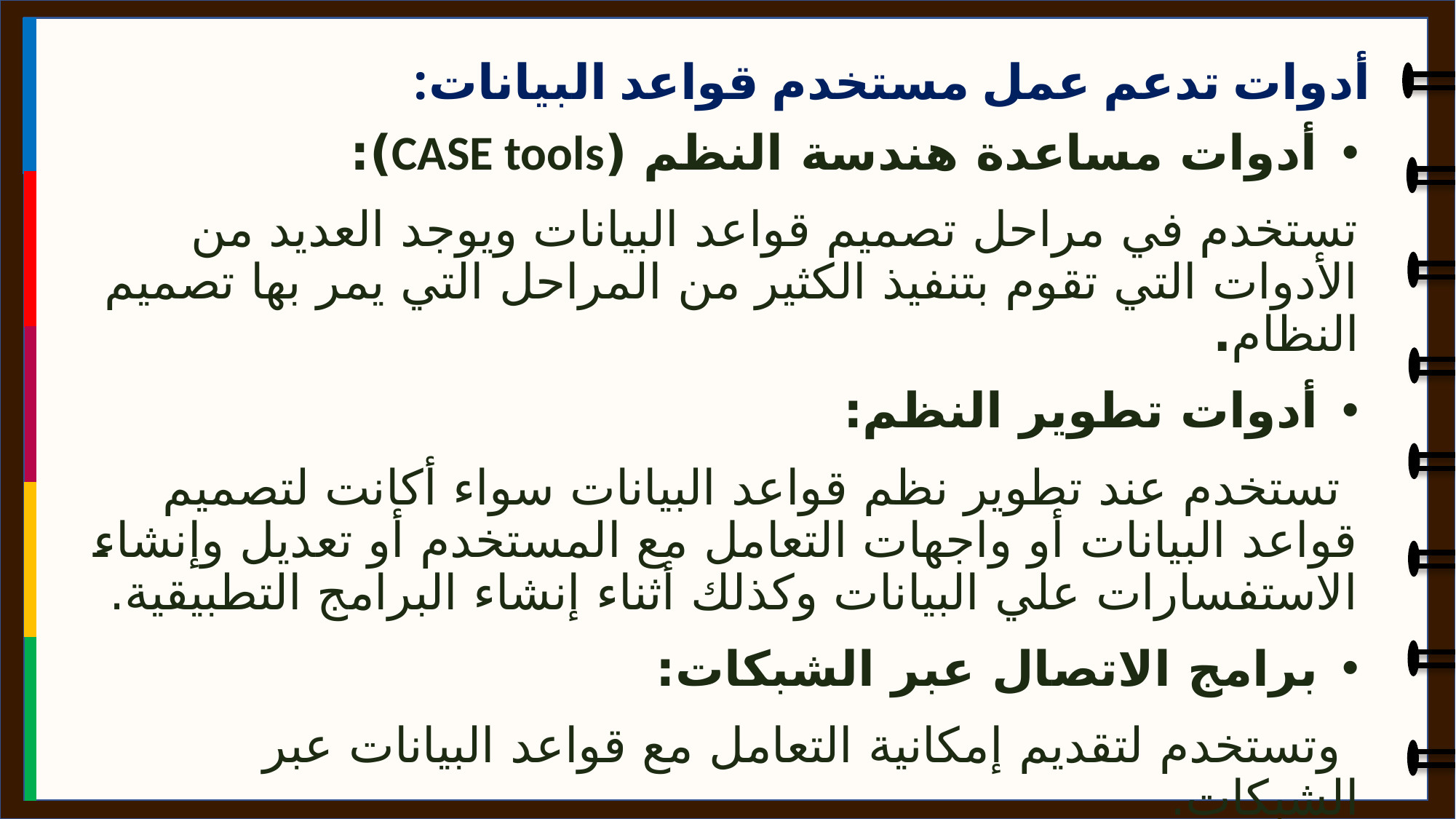

أدوات تدعم عمل مستخدم قواعد البيانات:

أدوات مساعدة هندسة النظم (CASE tools):
	تستخدم في مراحل تصميم قواعد البيانات ويوجد العديد من الأدوات التي تقوم بتنفيذ الكثير من المراحل التي يمر بها تصميم النظام.
أدوات تطوير النظم:
	 تستخدم عند تطوير نظم قواعد البيانات سواء أكانت لتصميم قواعد البيانات أو واجهات التعامل مع المستخدم أو تعديل وإنشاء الاستفسارات علي البيانات وكذلك أثناء إنشاء البرامج التطبيقية.
برامج الاتصال عبر الشبكات:
 وتستخدم لتقديم إمكانية التعامل مع قواعد البيانات عبر الشبكات.